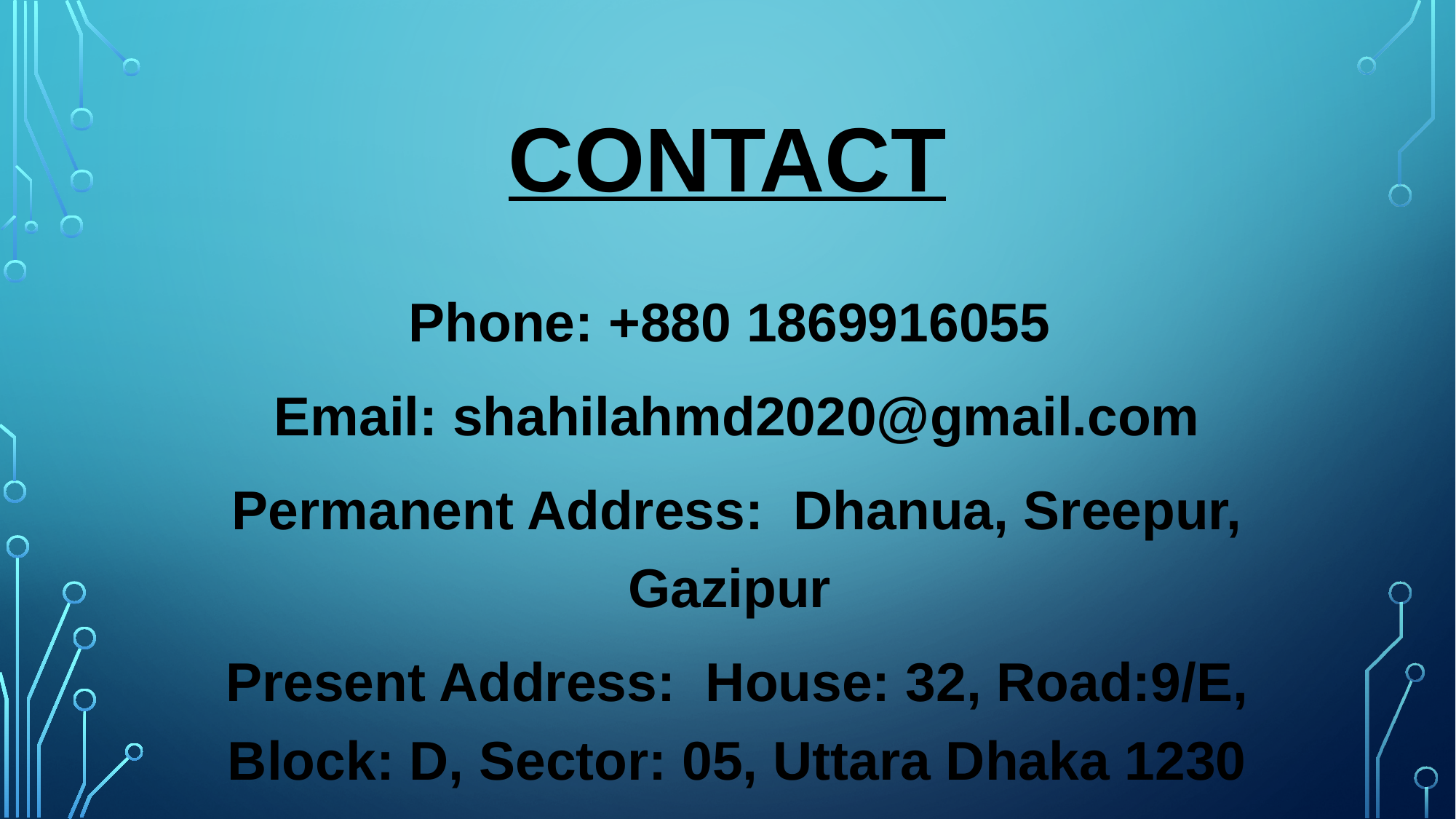

# CONTACT
Phone: +880 1869916055
Email: shahilahmd2020@gmail.com
Permanent Address:  Dhanua, Sreepur, Gazipur
Present Address:  House: 32, Road:9/E, Block: D, Sector: 05, Uttara Dhaka 1230